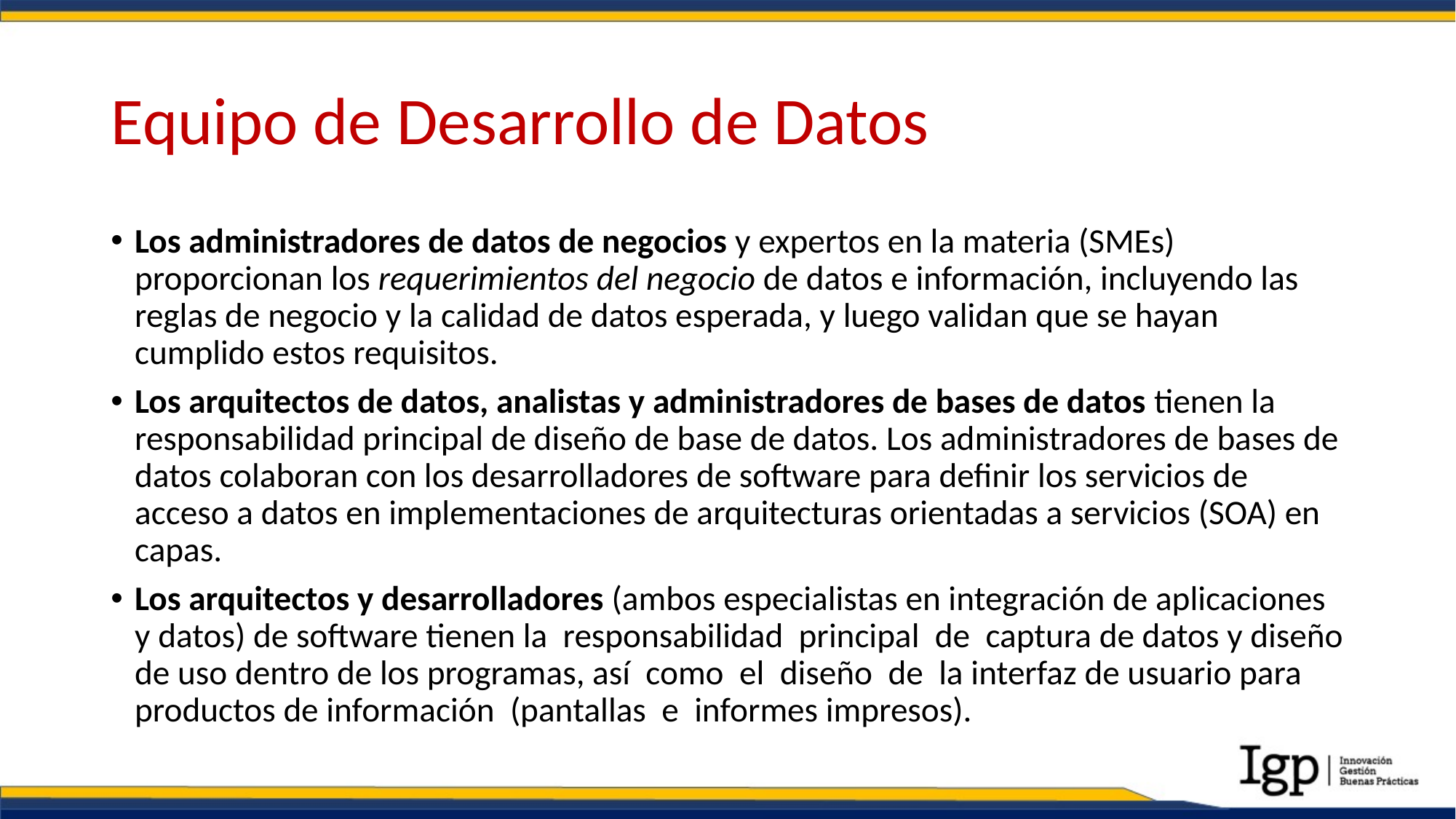

# Equipo de Desarrollo de Datos
Los administradores de datos de negocios y expertos en la materia (SMEs) proporcionan los requerimientos del negocio de datos e información, incluyendo las reglas de negocio y la calidad de datos esperada, y luego validan que se hayan cumplido estos requisitos.
Los arquitectos de datos, analistas y administradores de bases de datos tienen la responsabilidad principal de diseño de base de datos. Los administradores de bases de datos colaboran con los desarrolladores de software para definir los servicios de acceso a datos en implementaciones de arquitecturas orientadas a servicios (SOA) en capas.
Los arquitectos y desarrolladores (ambos especialistas en integración de aplicaciones y datos) de software tienen la  responsabilidad  principal  de  captura de datos y diseño de uso dentro de los programas, así  como  el  diseño  de  la interfaz de usuario para productos de información  (pantallas  e  informes impresos).